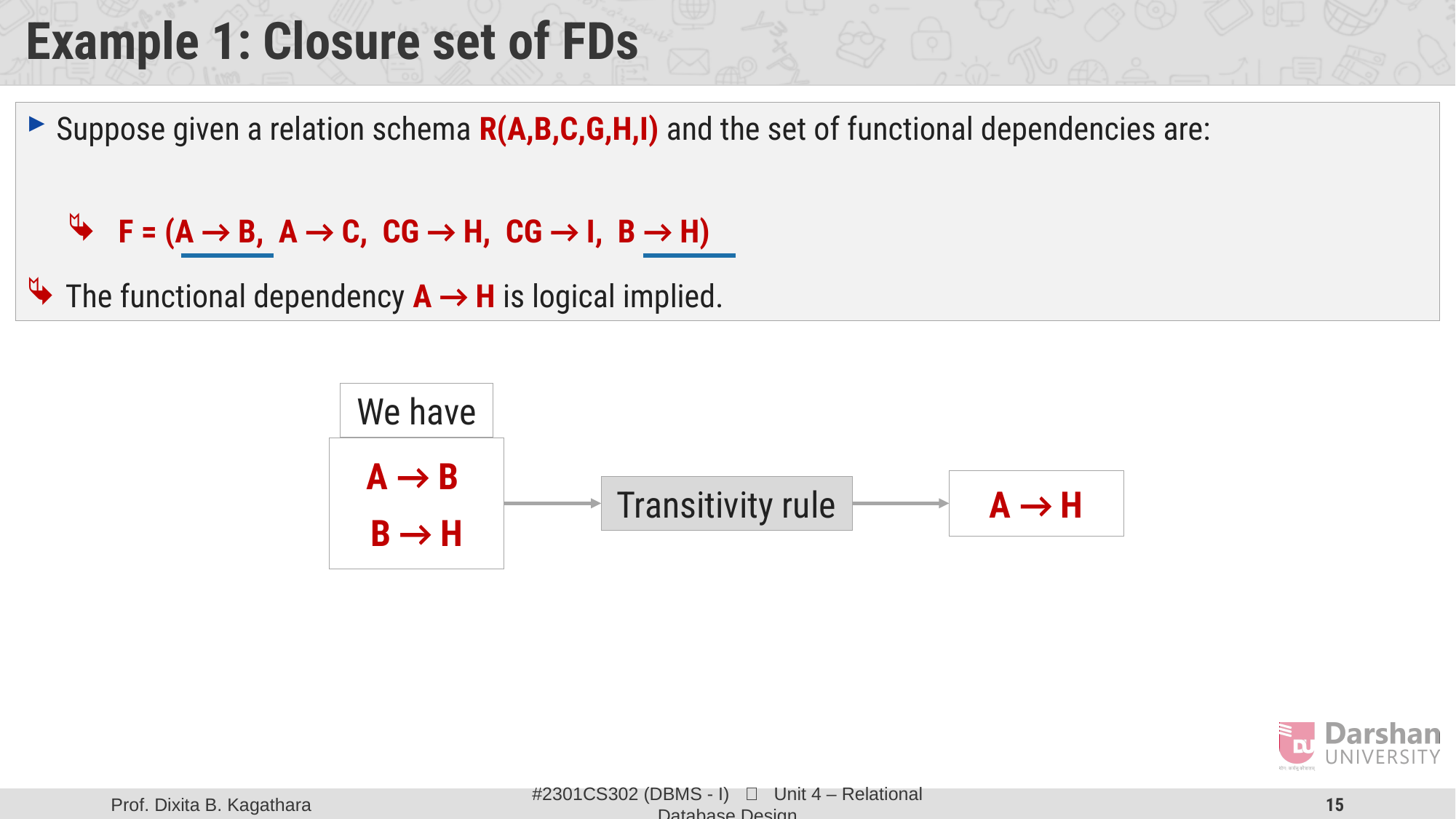

# Example 1: Closure set of FDs
Suppose given a relation schema R(A,B,C,G,H,I) and the set of functional dependencies are:

F = (A → B,  A → C,  CG → H,  CG → I,  B → H)
The functional dependency A → H is logical implied.

We have
A → B
B → H
A → H
Transitivity rule